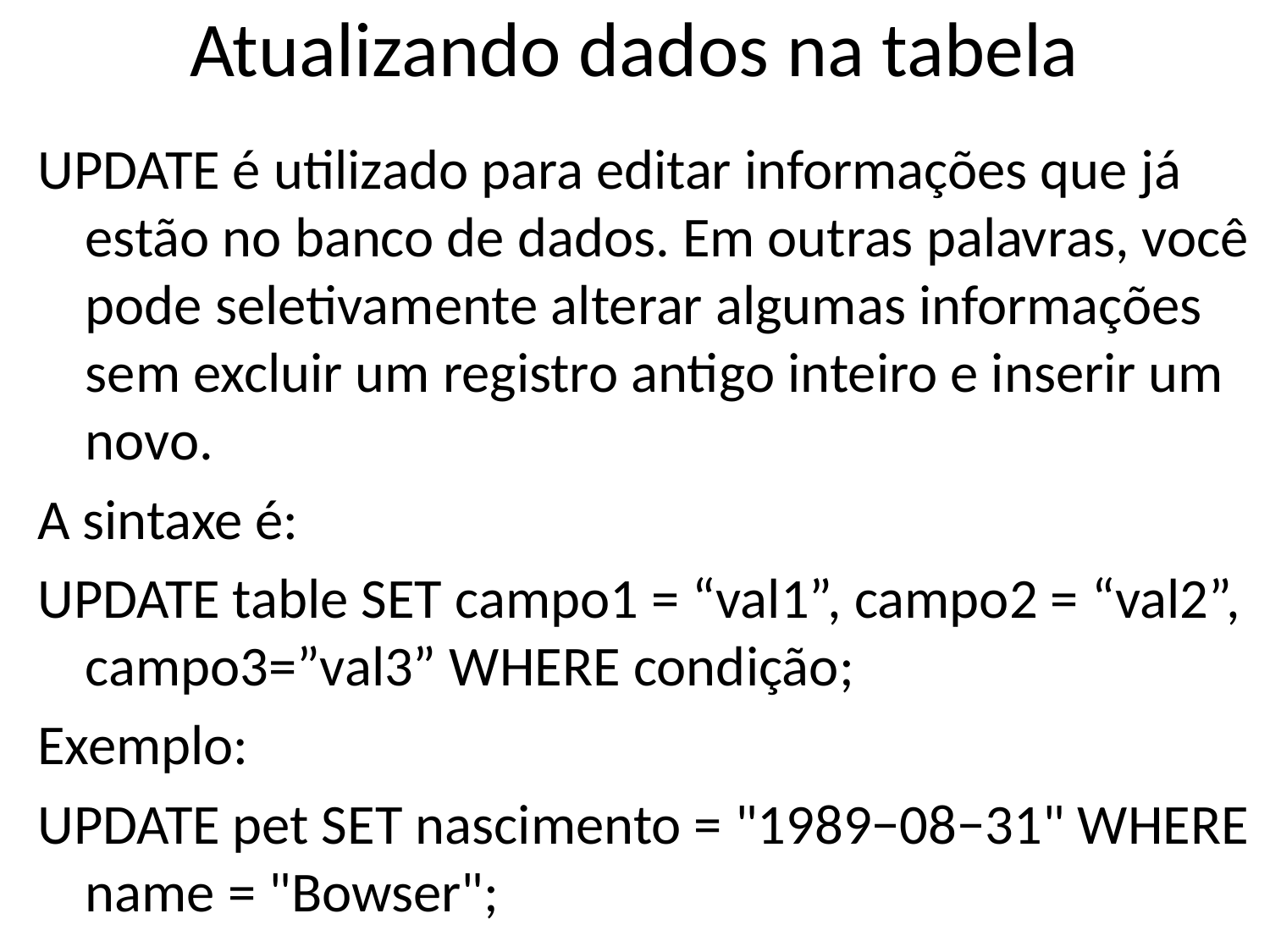

# Atualizando dados na tabela
UPDATE é utilizado para editar informações que já estão no banco de dados. Em outras palavras, você pode seletivamente alterar algumas informações sem excluir um registro antigo inteiro e inserir um novo.
A sintaxe é:
UPDATE table SET campo1 = “val1”, campo2 = “val2”, campo3=”val3” WHERE condição;
Exemplo:
UPDATE pet SET nascimento = "1989−08−31" WHERE name = "Bowser";